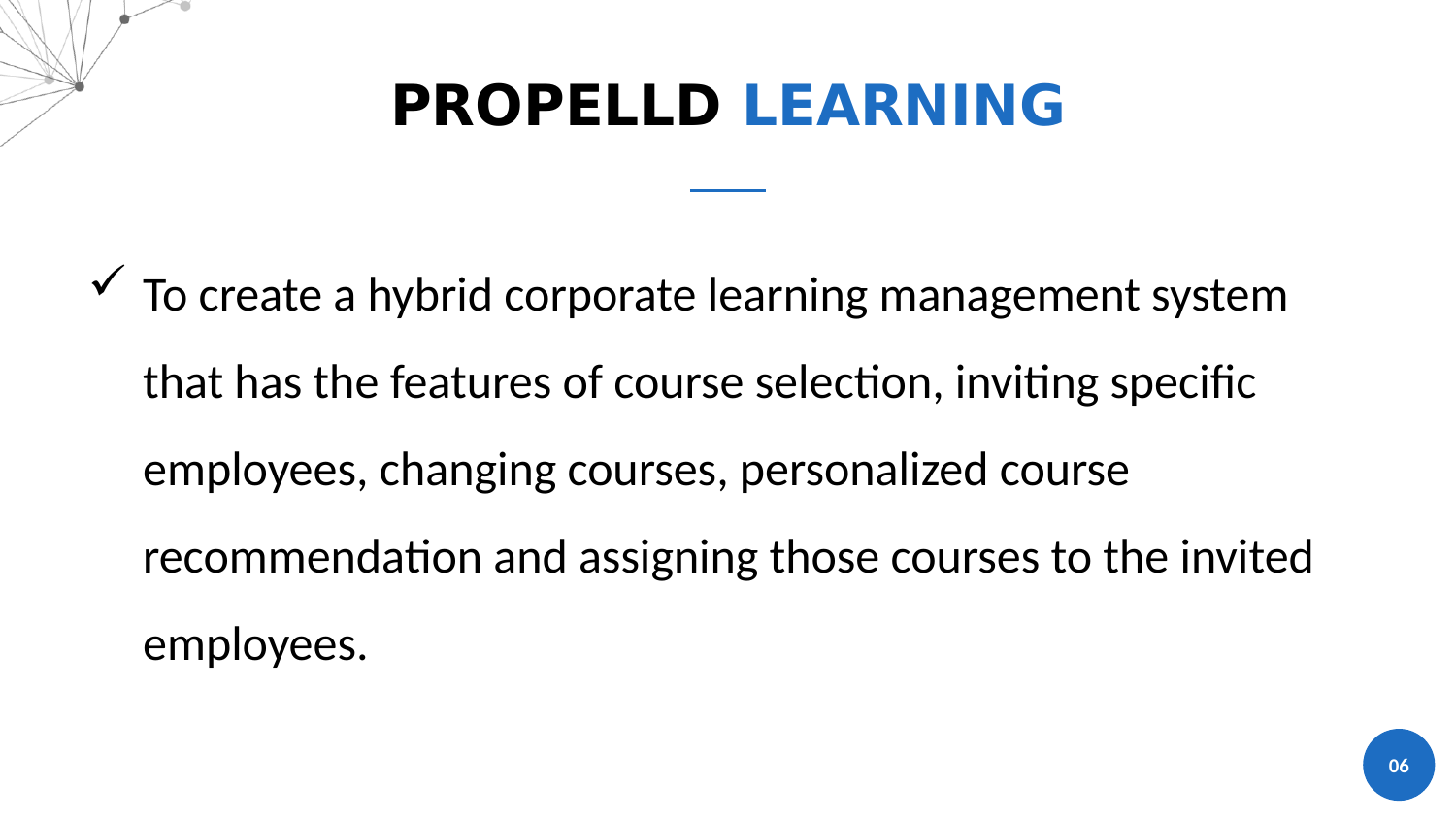

PROPELLD LEARNING
To create a hybrid corporate learning management system that has the features of course selection, inviting specific employees, changing courses, personalized course recommendation and assigning those courses to the invited employees.

06